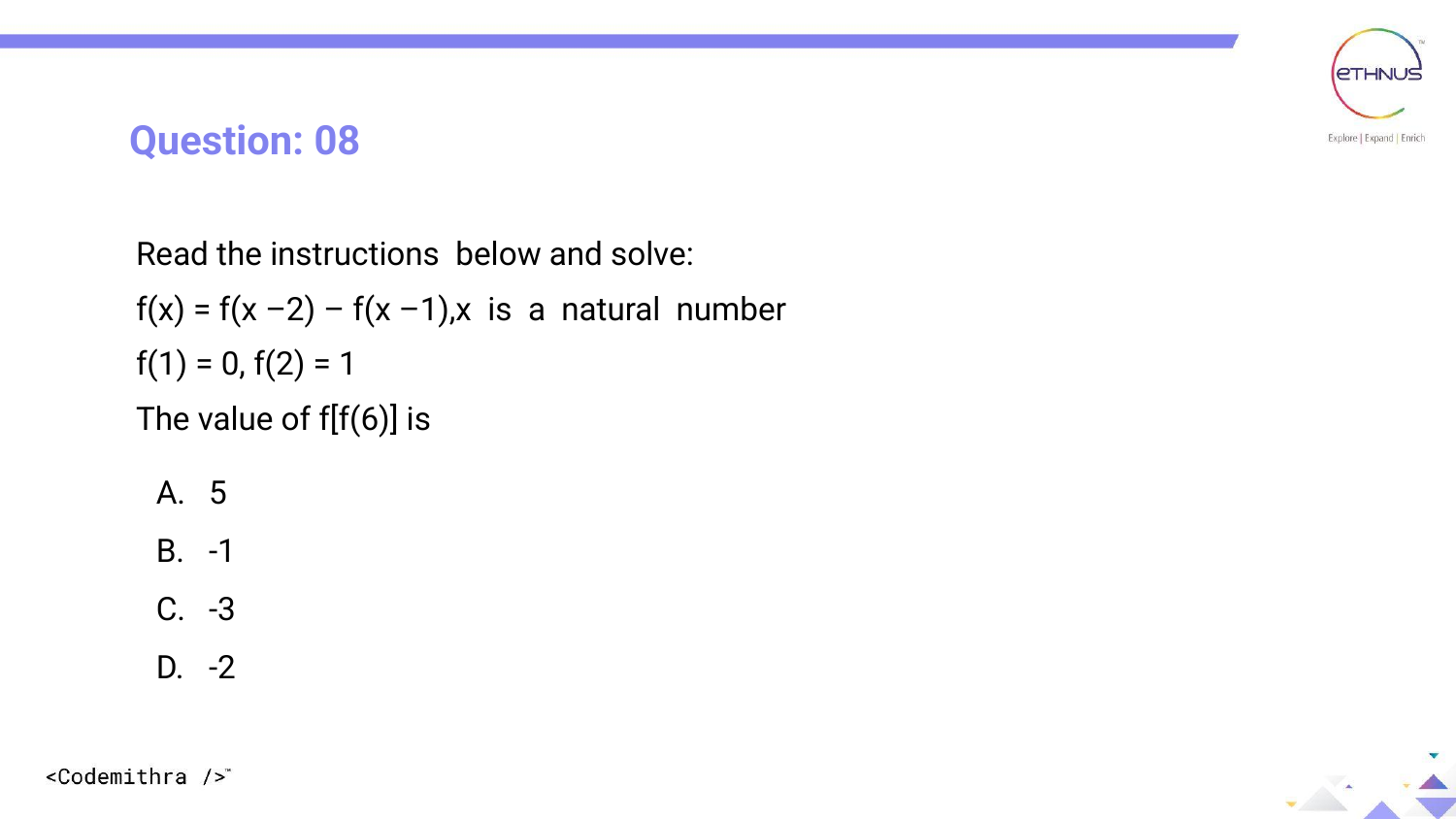

Question: 08
Read the instructions  below and solve:
f(x) = f(x –2) – f(x –1),x  is  a  natural  number
f(1) = 0, f(2) = 1
The value of f[f(6)] is
5
-1
-3
-2